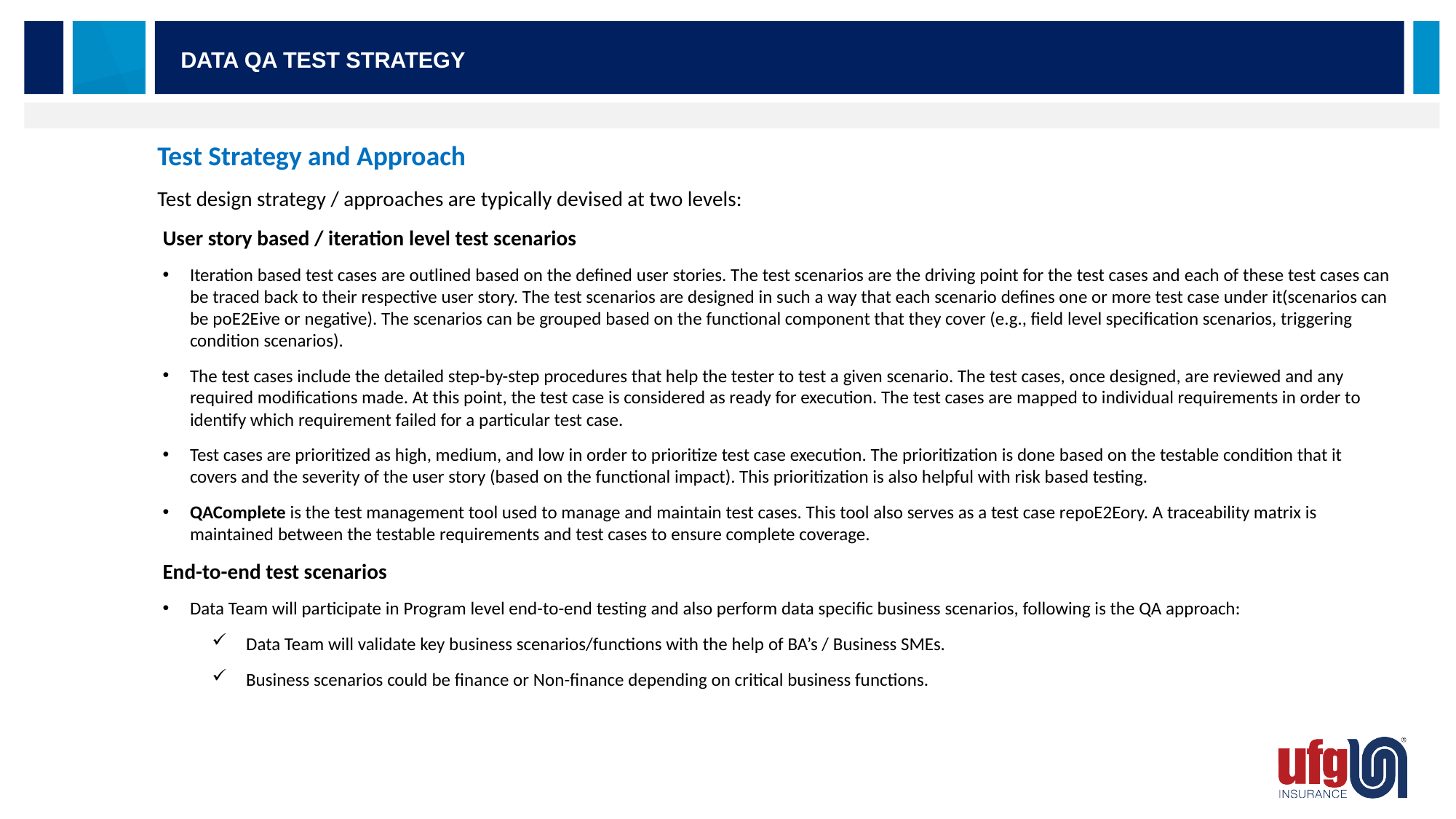

DATA QA Test Strategy
Test Strategy and Approach
Test design strategy / approaches are typically devised at two levels:
User story based / iteration level test scenarios
Iteration based test cases are outlined based on the defined user stories. The test scenarios are the driving point for the test cases and each of these test cases can be traced back to their respective user story. The test scenarios are designed in such a way that each scenario defines one or more test case under it(scenarios can be poE2Eive or negative). The scenarios can be grouped based on the functional component that they cover (e.g., field level specification scenarios, triggering condition scenarios).
The test cases include the detailed step-by-step procedures that help the tester to test a given scenario. The test cases, once designed, are reviewed and any required modifications made. At this point, the test case is considered as ready for execution. The test cases are mapped to individual requirements in order to identify which requirement failed for a particular test case.
Test cases are prioritized as high, medium, and low in order to prioritize test case execution. The prioritization is done based on the testable condition that it covers and the severity of the user story (based on the functional impact). This prioritization is also helpful with risk based testing.
QAComplete is the test management tool used to manage and maintain test cases. This tool also serves as a test case repoE2Eory. A traceability matrix is maintained between the testable requirements and test cases to ensure complete coverage.
End-to-end test scenarios
Data Team will participate in Program level end-to-end testing and also perform data specific business scenarios, following is the QA approach:
Data Team will validate key business scenarios/functions with the help of BA’s / Business SMEs.
Business scenarios could be finance or Non-finance depending on critical business functions.